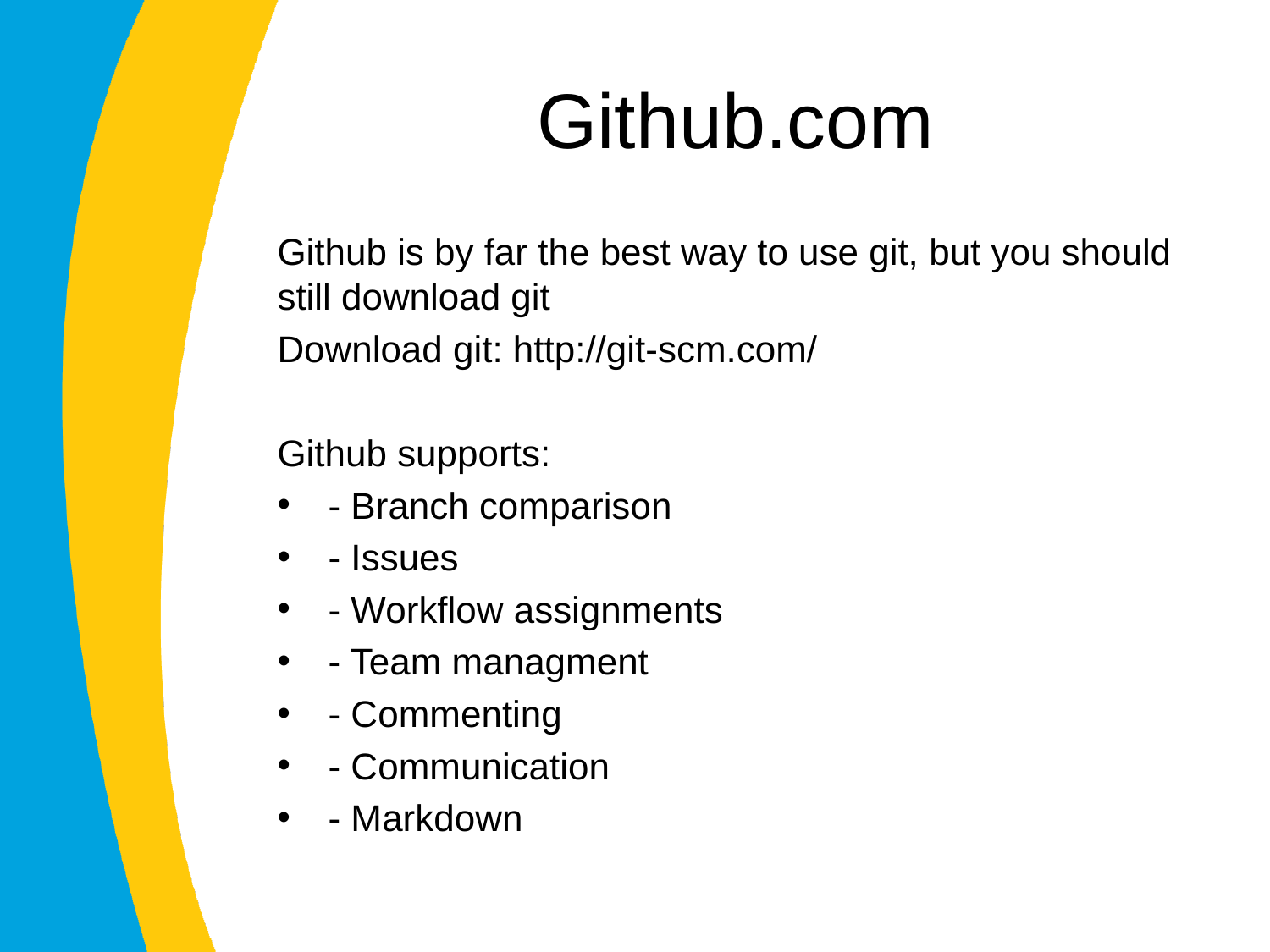

# Github.com
Github is by far the best way to use git, but you should still download git
Download git: http://git-scm.com/

Github supports:
 - Branch comparison
 - Issues
 - Workflow assignments
 - Team managment
 - Commenting
 - Communication
 - Markdown